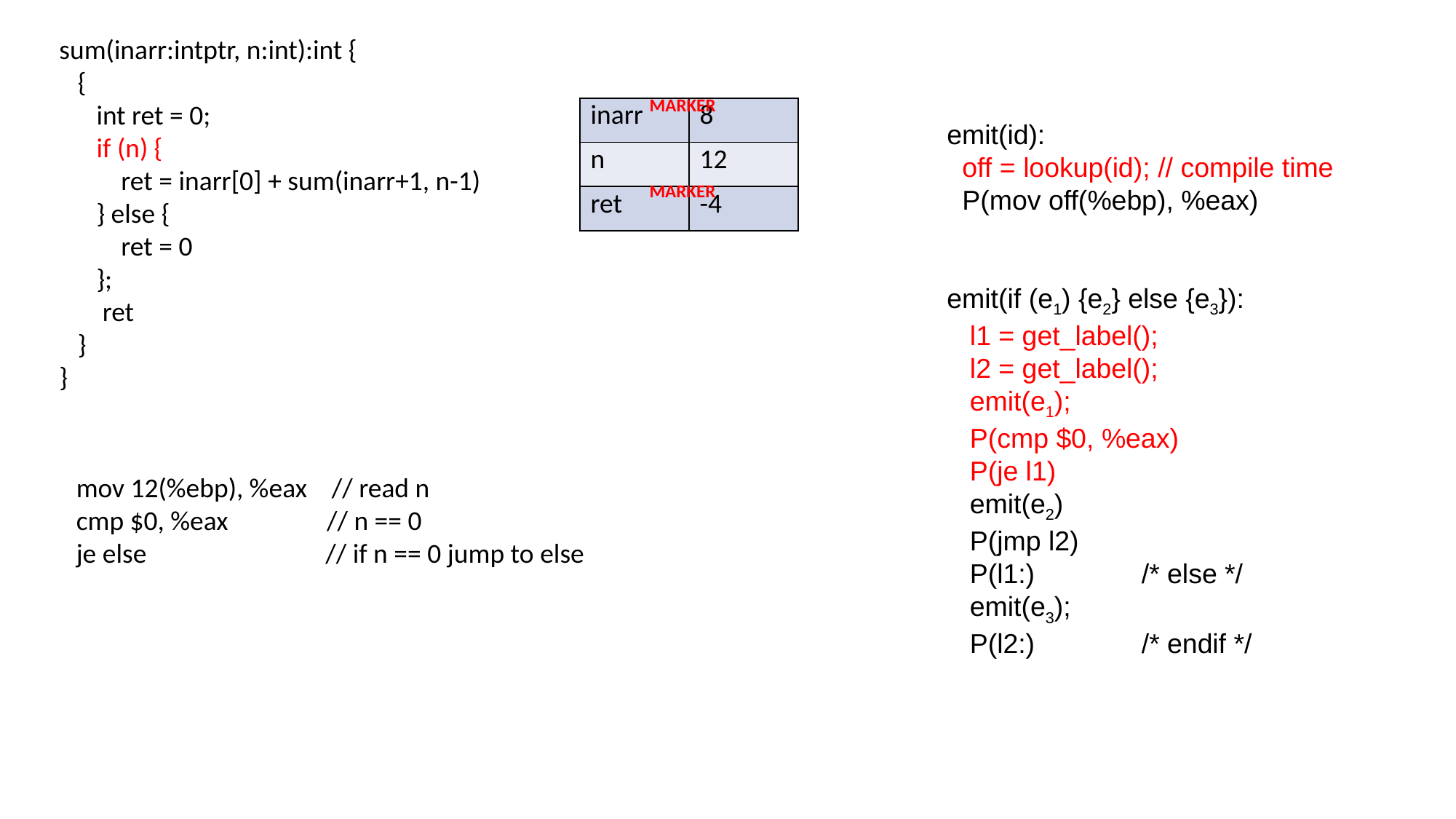

sum(inarr:intptr, n:int):int {
   {
      int ret = 0;
      if (n) {
          ret = inarr[0] + sum(inarr+1, n-1)
      } else {
          ret = 0
      };
       ret
   }
}

MARKER
| inarr | 8 |
| --- | --- |
| n | 12 |
| ret | -4 |
emit(id):
  off = lookup(id); // compile time
  P(mov off(%ebp), %eax)

emit(if (e1) {e2} else {e3}):
   l1 = get_label();
   l2 = get_label();
   emit(e1);
   P(cmp $0, %eax)
   P(je l1)
   emit(e2)
   P(jmp l2)
   P(l1:)              /* else */
   emit(e3);
   P(l2:)              /* endif */

MARKER
mov 12(%ebp), %eax    // read n
cmp $0, %eax                // n == 0
je else                             // if n == 0 jump to else